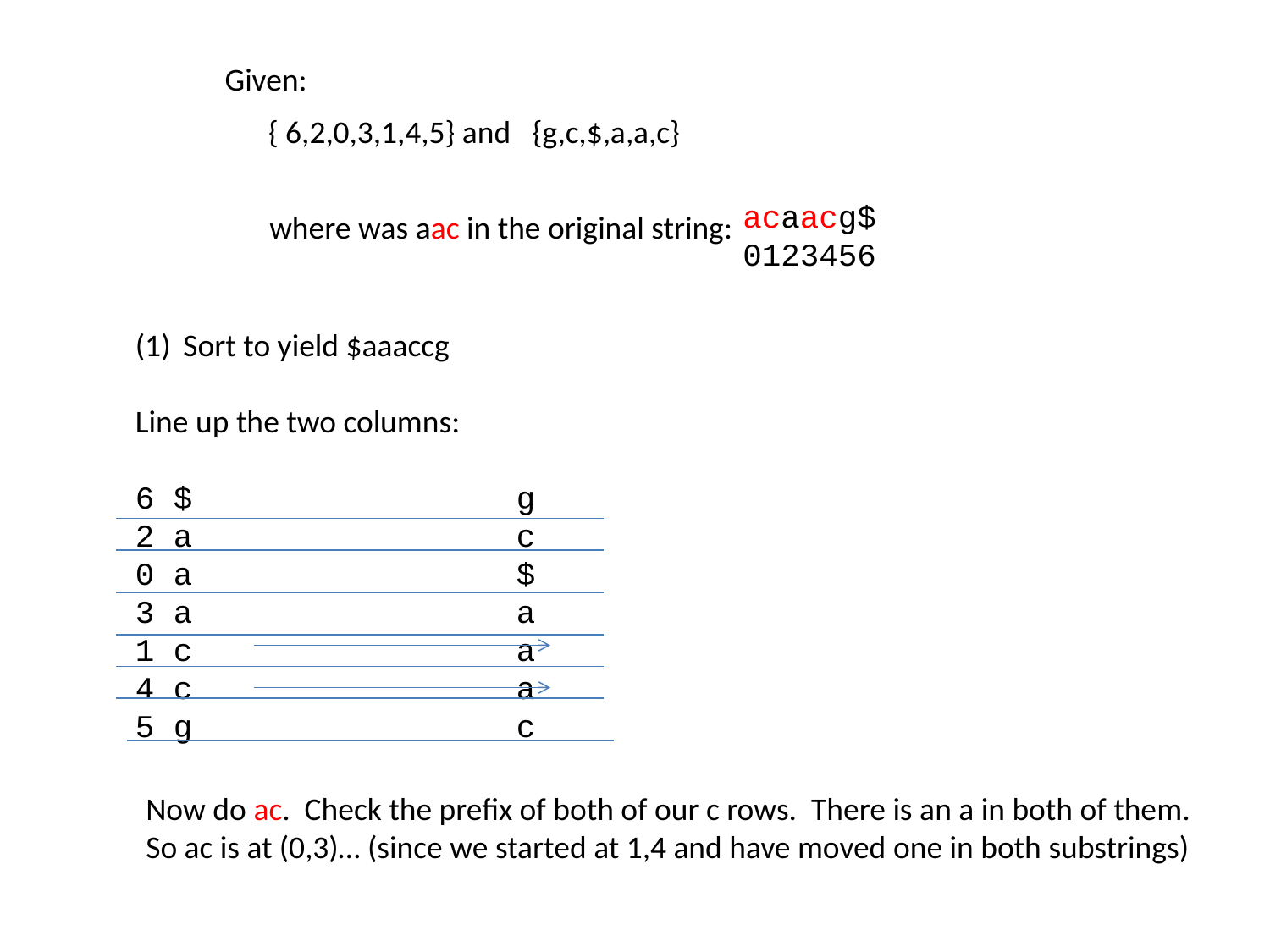

Given:

{ 6,2,0,3,1,4,5} and
{g,c,$,a,a,c}
	acaacg$
	0123456
where was aac in the original string:

Sort to yield $aaaccg

Line up the two columns:

6 $                 g
2 a                 c
0 a                 $
3 a                 a
1 c                 a
4 c                 a
5 g                 c
Now do ac.  Check the prefix of both of our c rows.  There is an a in both of them.
So ac is at (0,3)… (since we started at 1,4 and have moved one in both substrings)